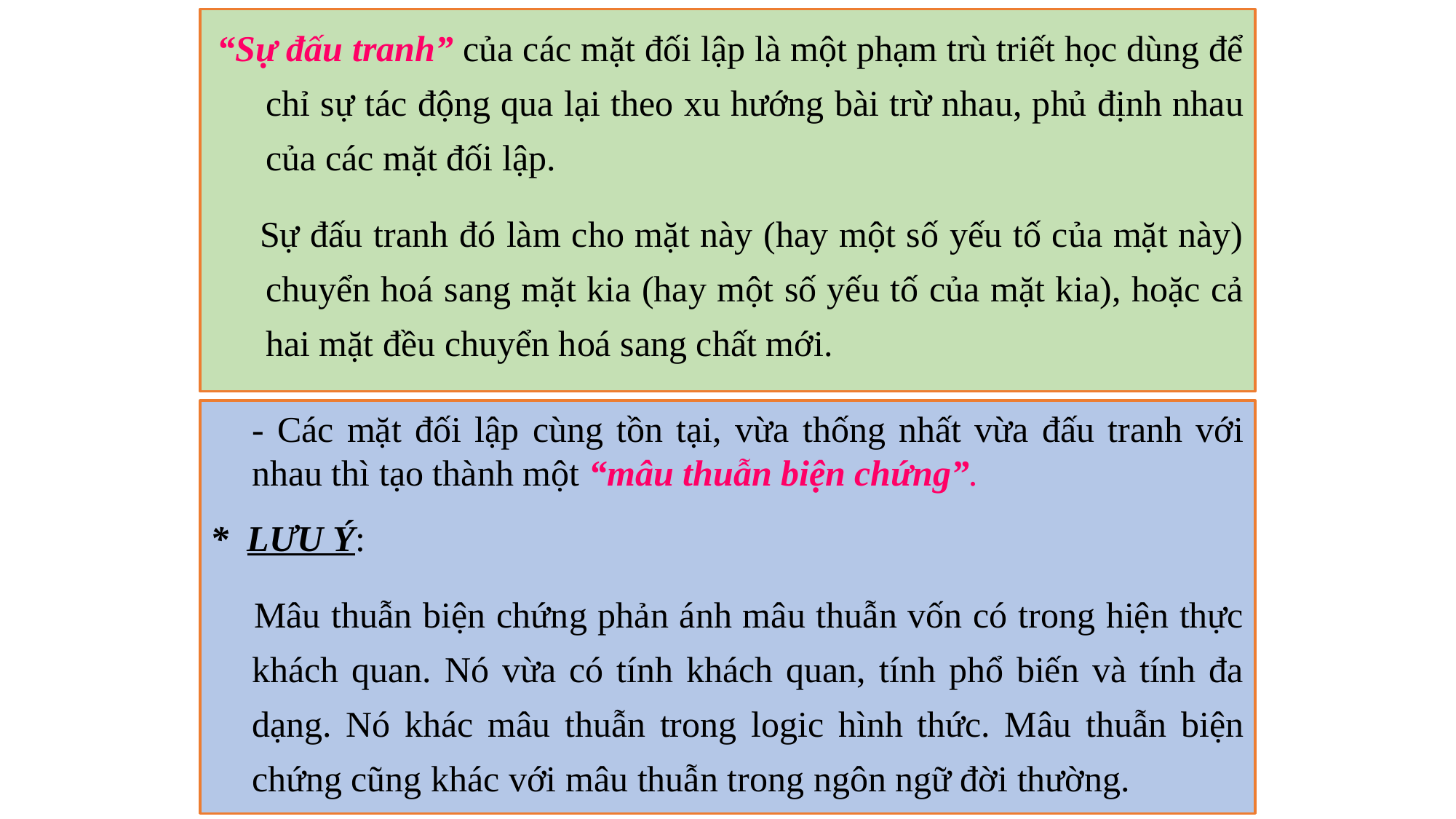

“Sự đấu tranh” của các mặt đối lập là một phạm trù triết học dùng để chỉ sự tác động qua lại theo xu hướng bài trừ nhau, phủ định nhau của các mặt đối lập.
    Sự đấu tranh đó làm cho mặt này (hay một số yếu tố của mặt này) chuyển hoá sang mặt kia (hay một số yếu tố của mặt kia), hoặc cả hai mặt đều chuyển hoá sang chất mới.
	- Các mặt đối lập cùng tồn tại, vừa thống nhất vừa đấu tranh với nhau thì tạo thành một “mâu thuẫn biện chứng”.
*  LƯU Ý:
    Mâu thuẫn biện chứng phản ánh mâu thuẫn vốn có trong hiện thực khách quan. Nó vừa có tính khách quan, tính phổ biến và tính đa dạng. Nó khác mâu thuẫn trong logic hình thức. Mâu thuẫn biện chứng cũng khác với mâu thuẫn trong ngôn ngữ đời thường.